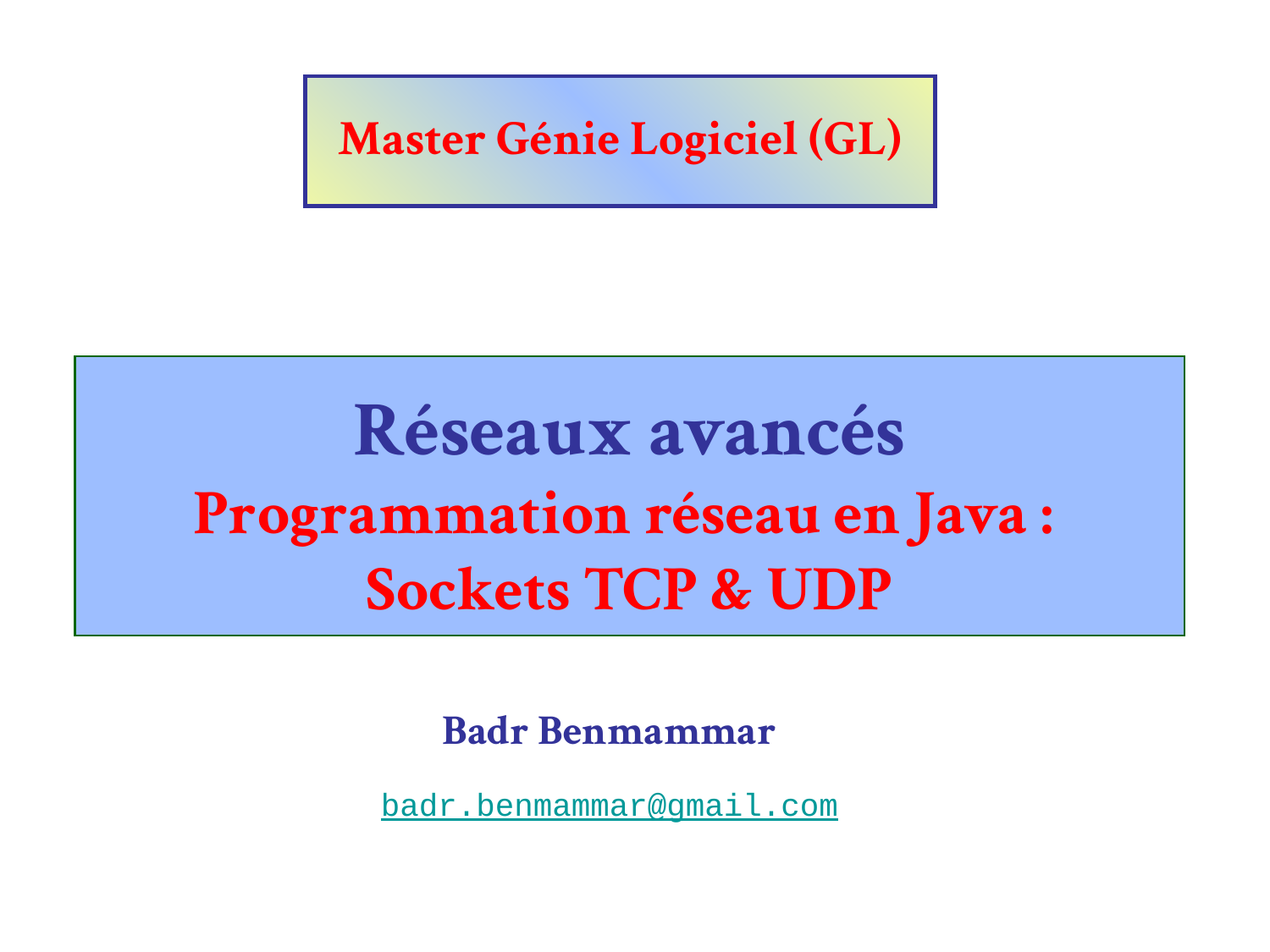

Master Génie Logiciel (GL)

Réseaux avancés
Programmation réseau en Java :
Sockets TCP & UDP

Badr Benmammar

badr.benmammar@gmail.com